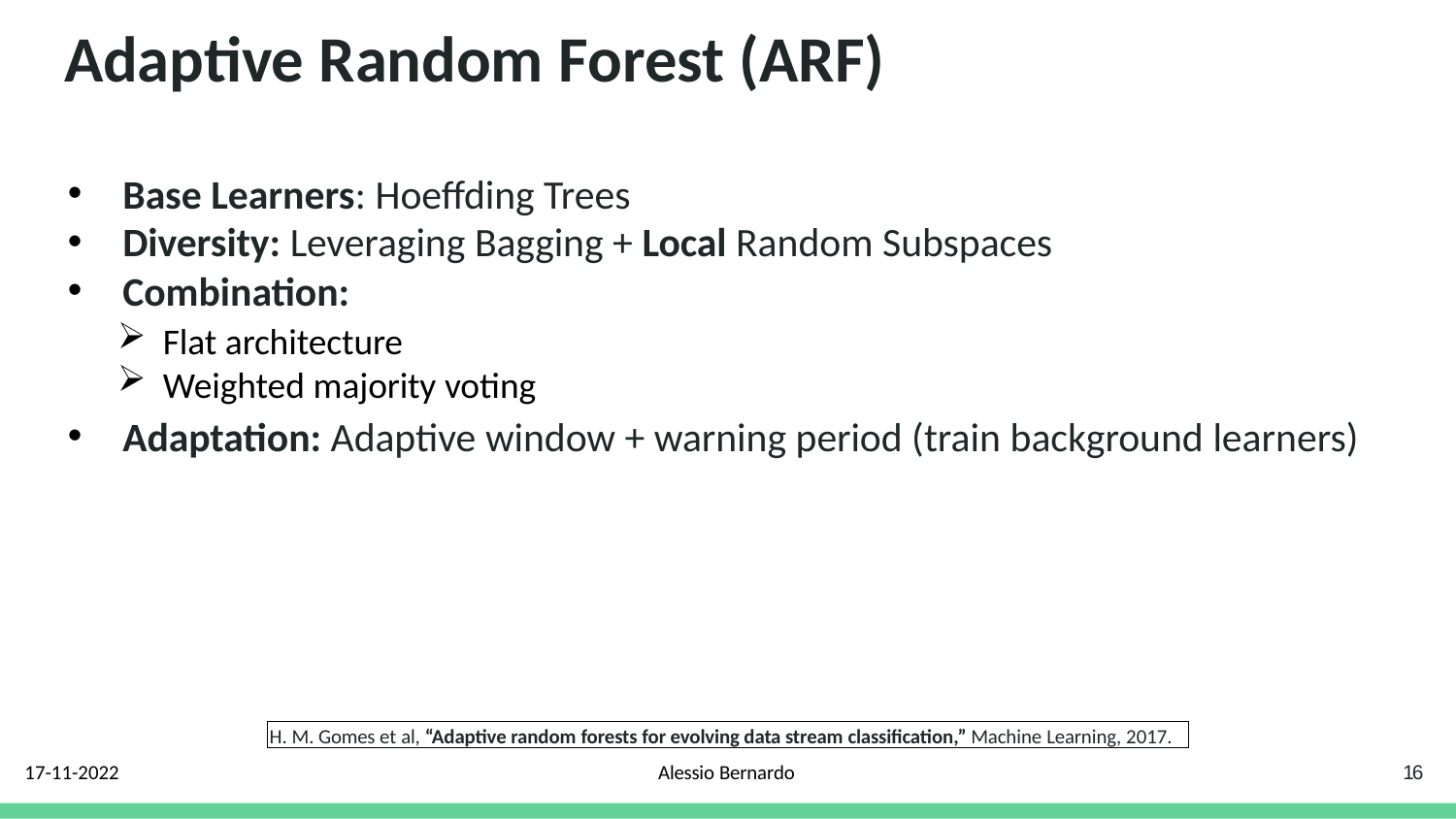

# Adaptive Random Forest (ARF)
Base Learners: Hoeffding Trees
Diversity: Leveraging Bagging + Local Random Subspaces
Combination:
Flat architecture
Weighted majority voting
Adaptation: Adaptive window + warning period (train background learners)
H. M. Gomes et al, “Adaptive random forests for evolving data stream classification,” Machine Learning, 2017.
17-11-2022
Alessio Bernardo
16